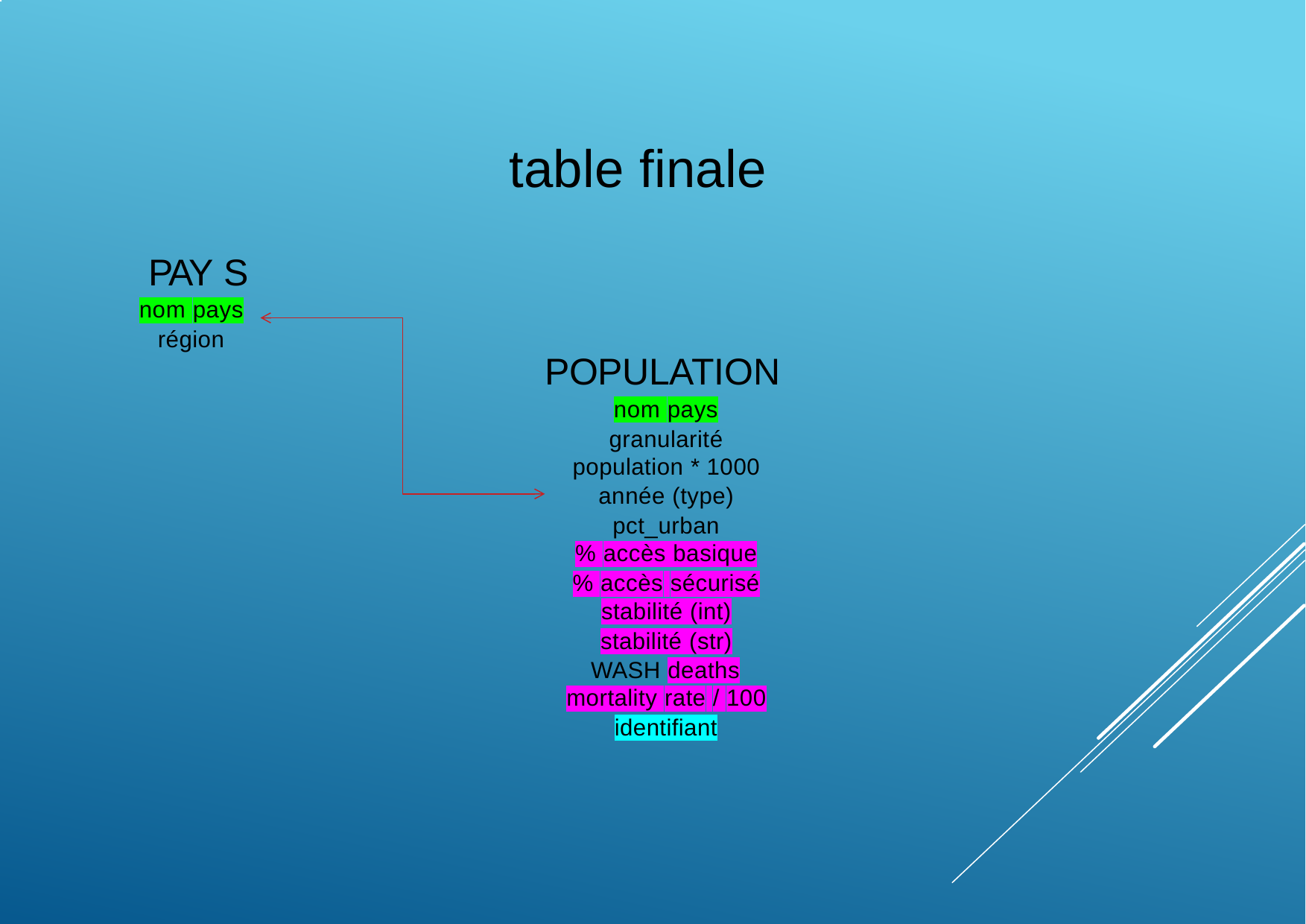

table finale
PAY S
nom pays
région
POPULATION
nom pays
granularité
population * 1000
année (type)
pct_urban
% accès basique
% accès sécurisé
stabilité (int)
stabilité (str)
WASH deaths
mortality rate / 100
identifiant